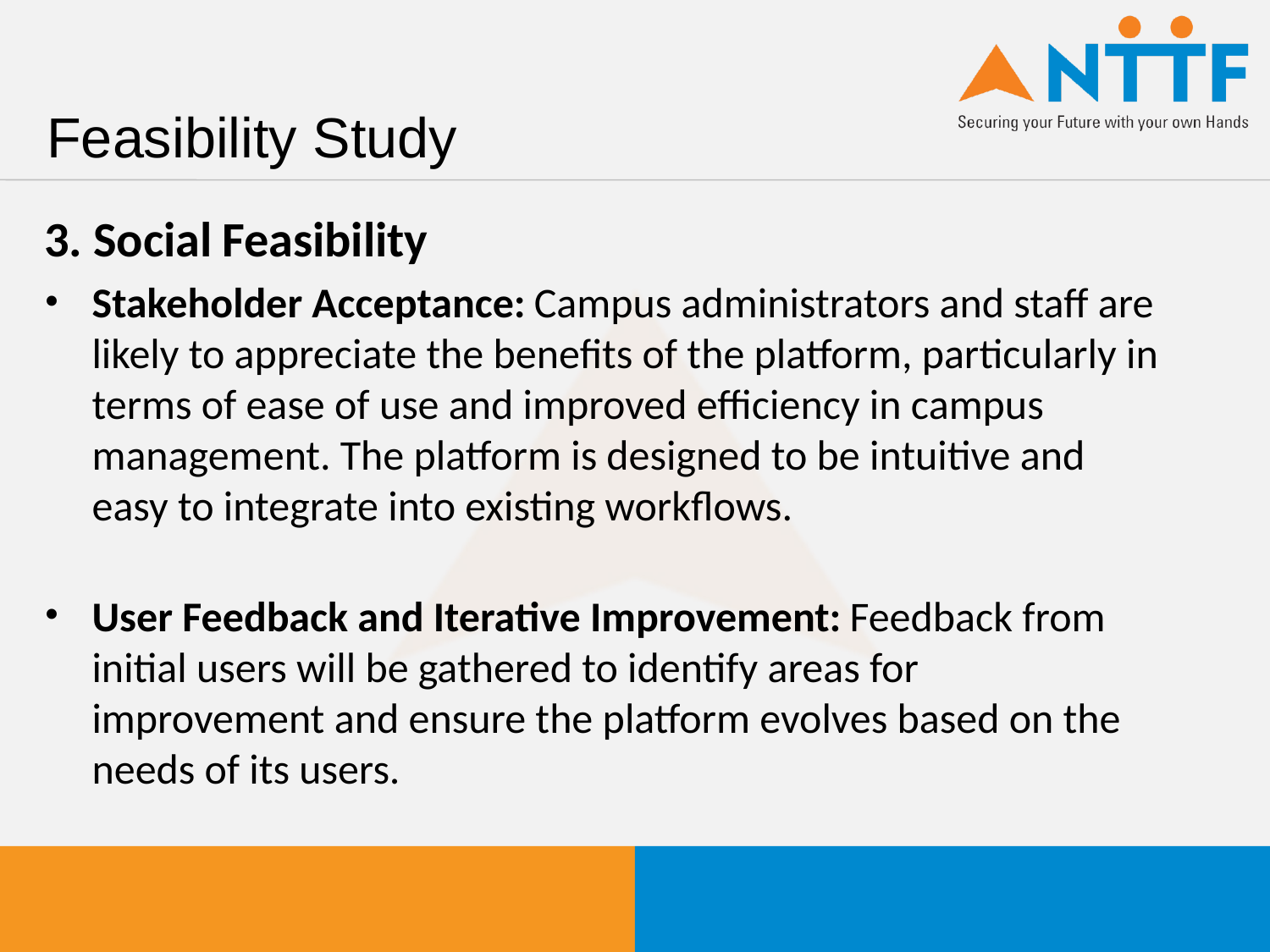

# Feasibility Study
3. Social Feasibility
Stakeholder Acceptance: Campus administrators and staff are likely to appreciate the benefits of the platform, particularly in terms of ease of use and improved efficiency in campus management. The platform is designed to be intuitive and easy to integrate into existing workflows.
User Feedback and Iterative Improvement: Feedback from initial users will be gathered to identify areas for improvement and ensure the platform evolves based on the needs of its users.